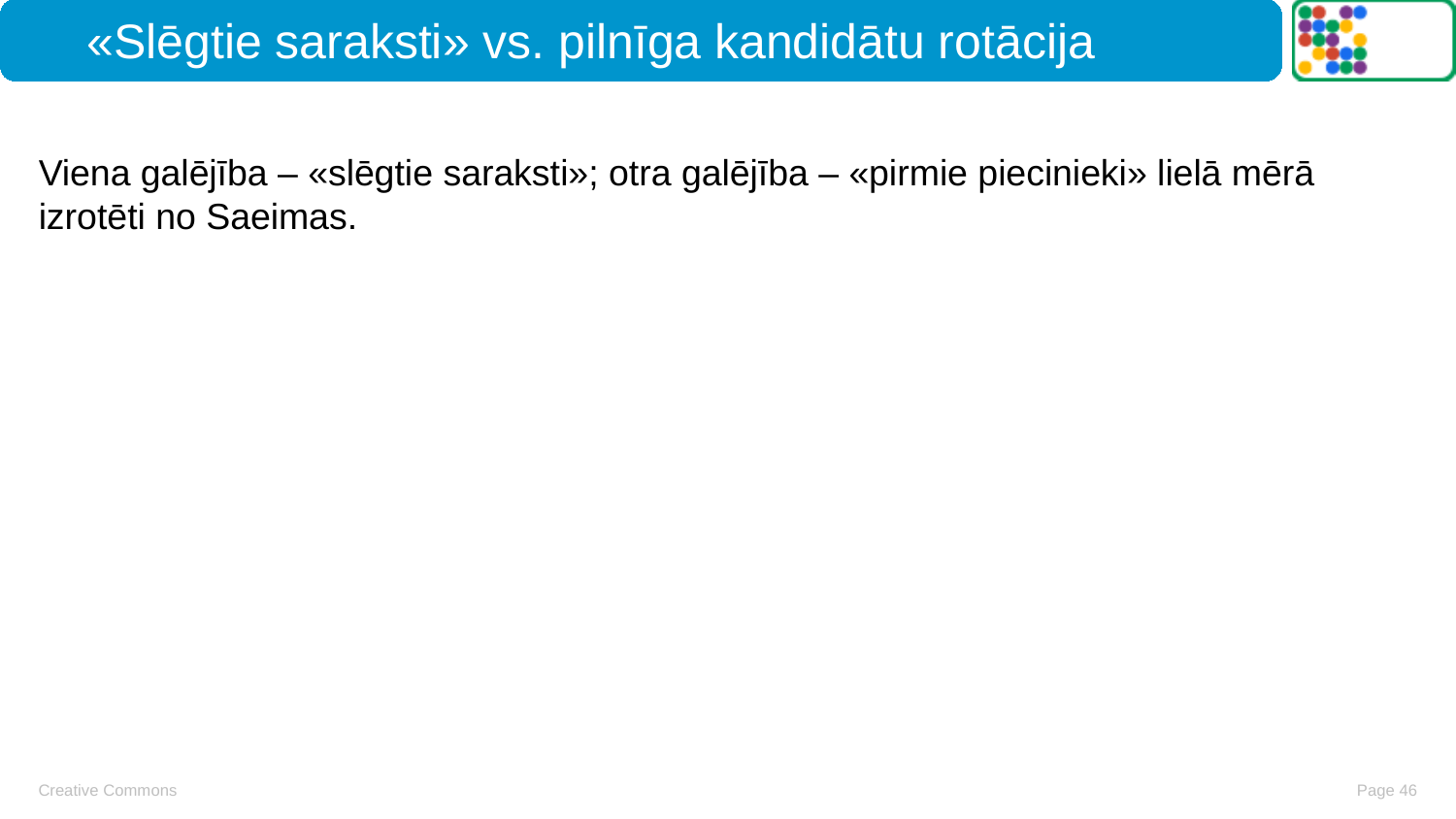

# «Slēgtie saraksti» vs. pilnīga kandidātu rotācija
Viena galējība – «slēgtie saraksti»; otra galējība – «pirmie piecinieki» lielā mērā izrotēti no Saeimas.